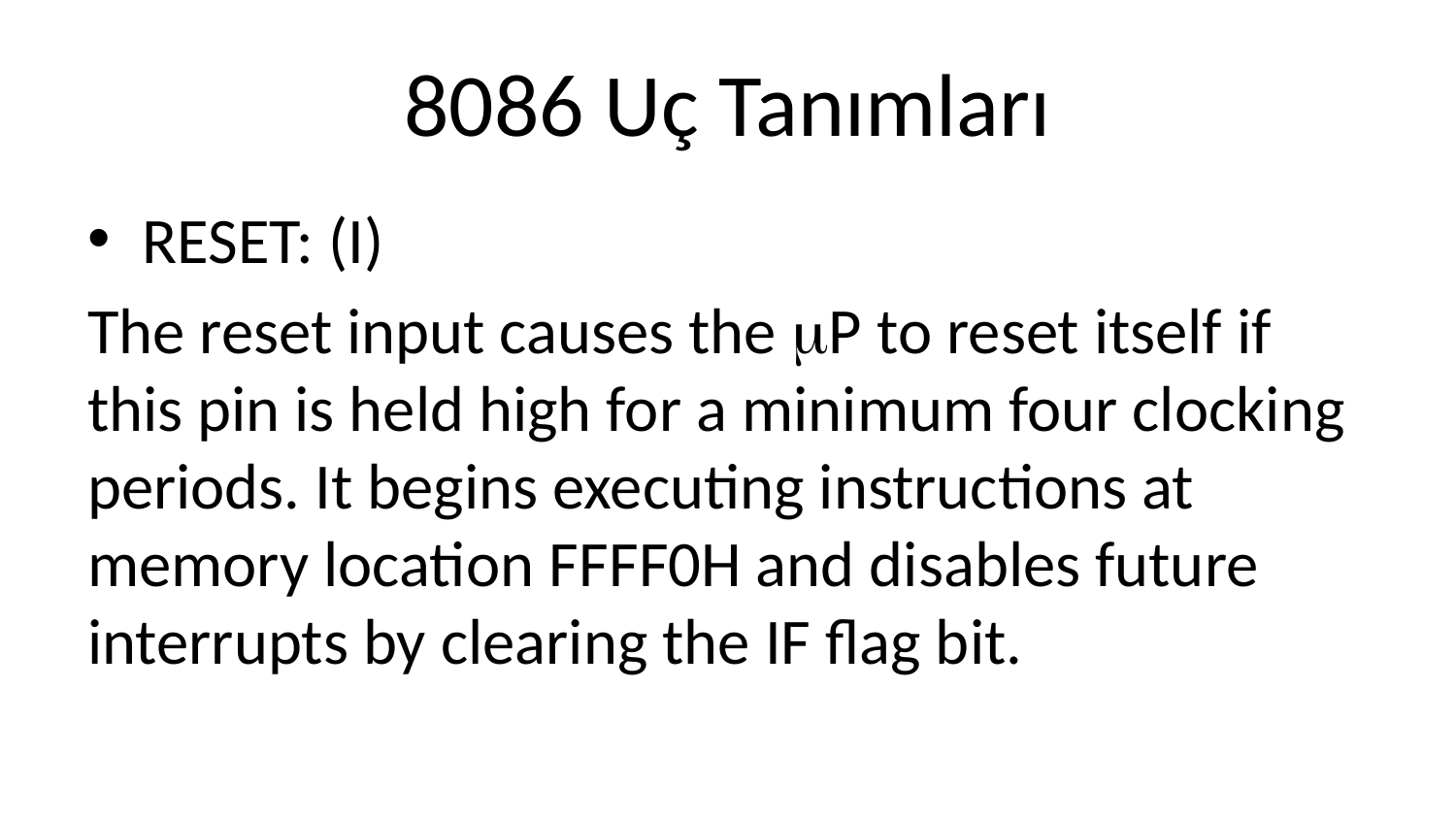

# 8086 Uç Tanımları
RESET: (I)
The reset input causes the μP to reset itself if this pin is held high for a minimum four clocking periods. It begins executing instructions at memory location FFFF0H and disables future interrupts by clearing the IF flag bit.